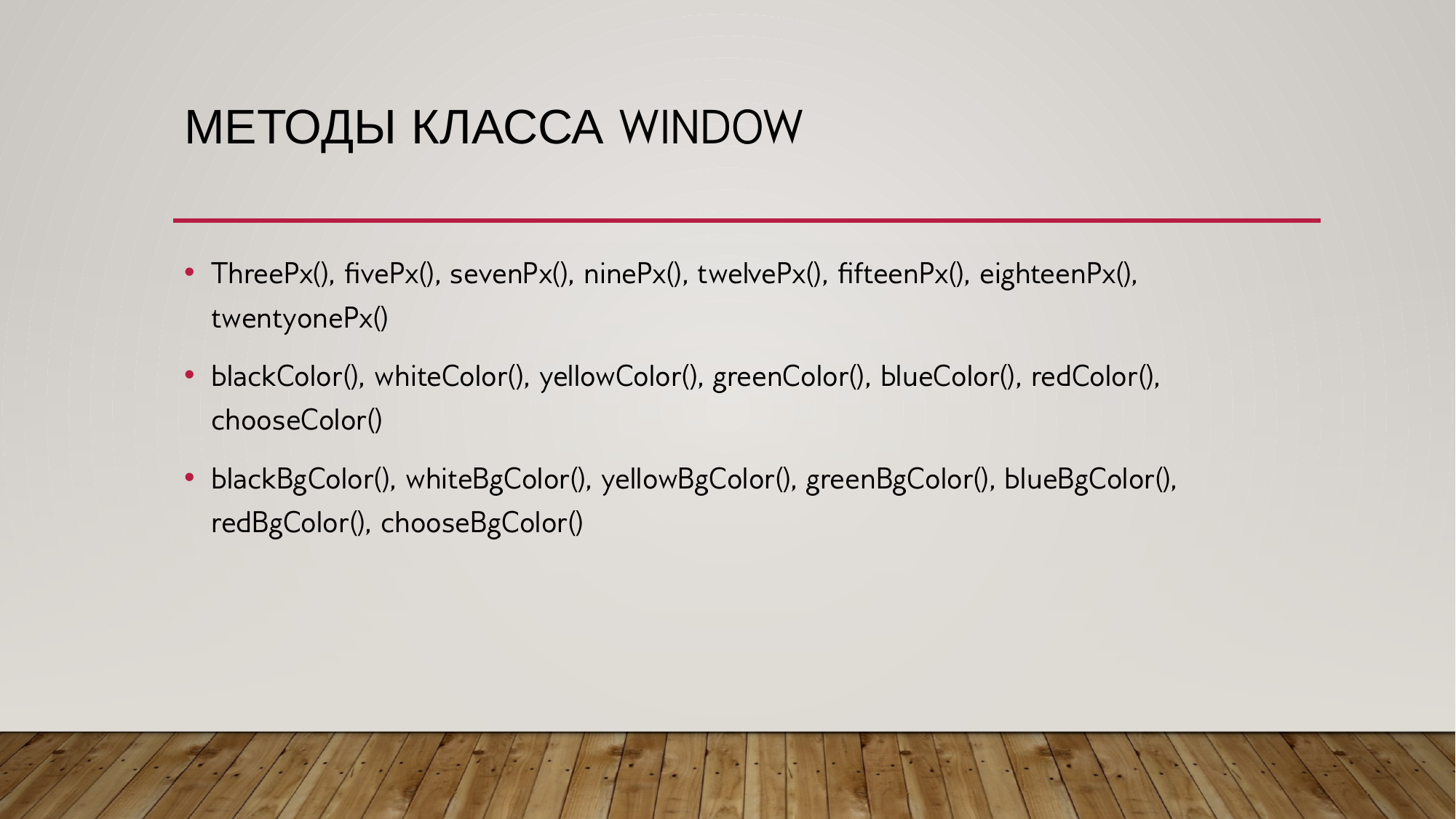

# Методы класса Window
ThreePx(), fivePx(), sevenPx(), ninePx(), twelvePx(), fifteenPx(), eighteenPx(), twentyonePx()
blackColor(), whiteColor(), yellowColor(), greenColor(), blueColor(), redColor(), chooseColor()
blackBgColor(), whiteBgColor(), yellowBgColor(), greenBgColor(), blueBgColor(), redBgColor(), chooseBgColor()